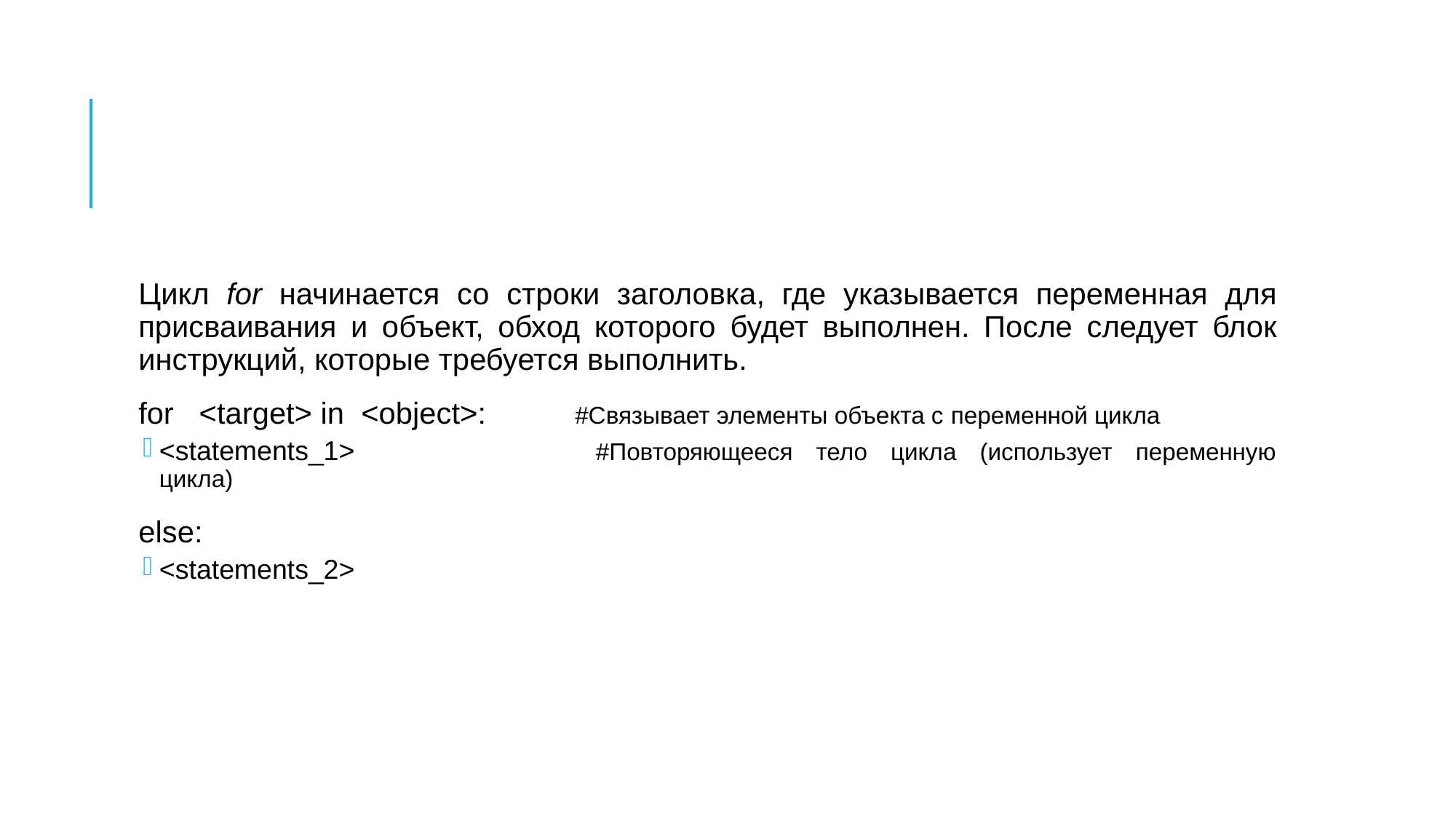

#
Цикл for начинается со строки заголовка, где указывается переменная для присваивания и объект, обход которого будет выполнен. После следует блок инструкций, которые требуется выполнить.
for   <target> in  <object>:	#Связывает элементы объекта с переменной цикла
<statements_1>			#Повторяющееся тело цикла (использует переменную цикла)
else:
<statements_2>